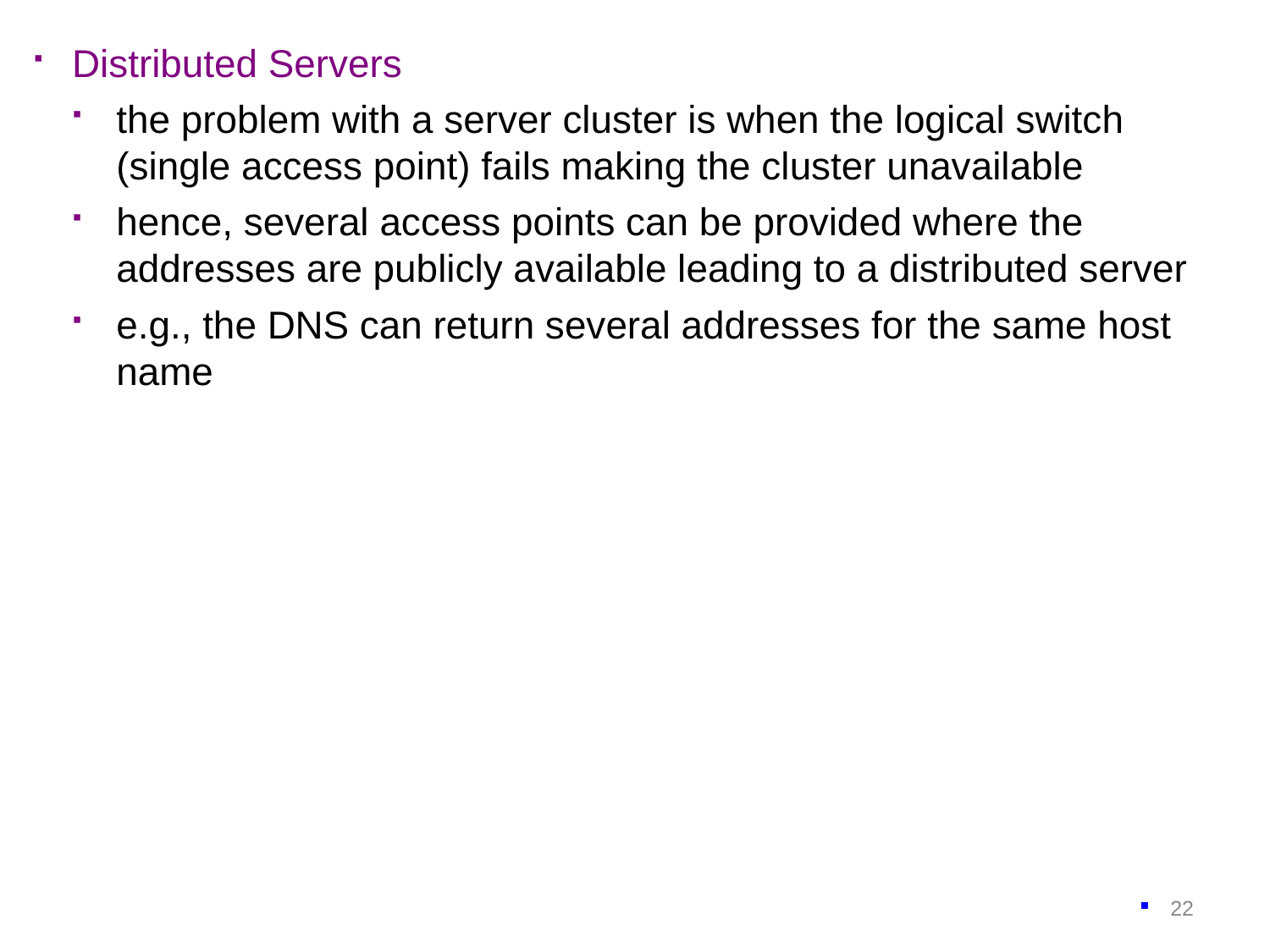

Distributed Servers
the problem with a server cluster is when the logical switch (single access point) fails making the cluster unavailable
hence, several access points can be provided where the addresses are publicly available leading to a distributed server
e.g., the DNS can return several addresses for the same host name

22